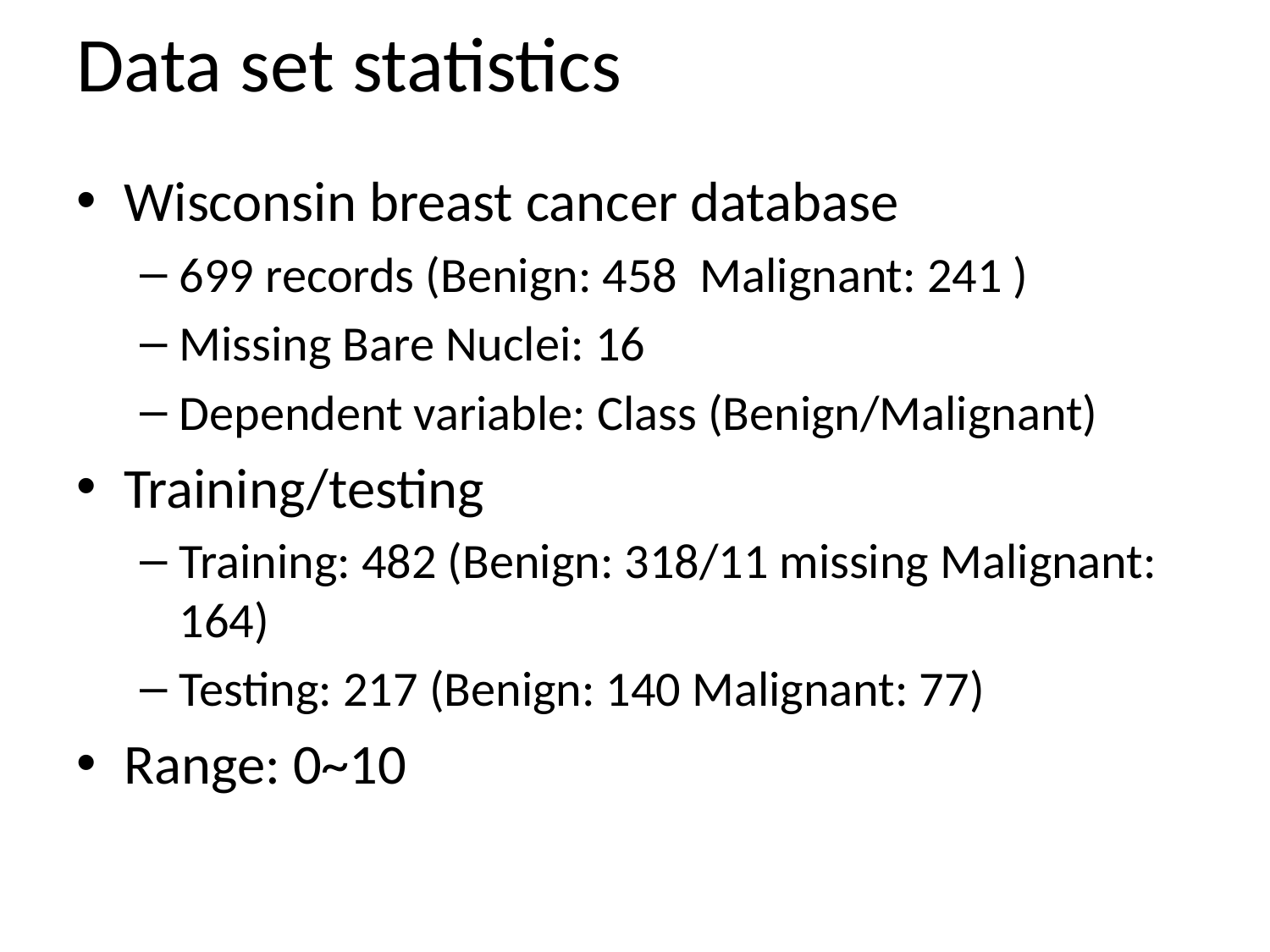

# Data set statistics
Wisconsin breast cancer database
699 records (Benign: 458  Malignant: 241 )
Missing Bare Nuclei: 16
Dependent variable: Class (Benign/Malignant)
Training/testing
Training: 482 (Benign: 318/11 missing Malignant: 164)
Testing: 217 (Benign: 140 Malignant: 77)
Range: 0~10